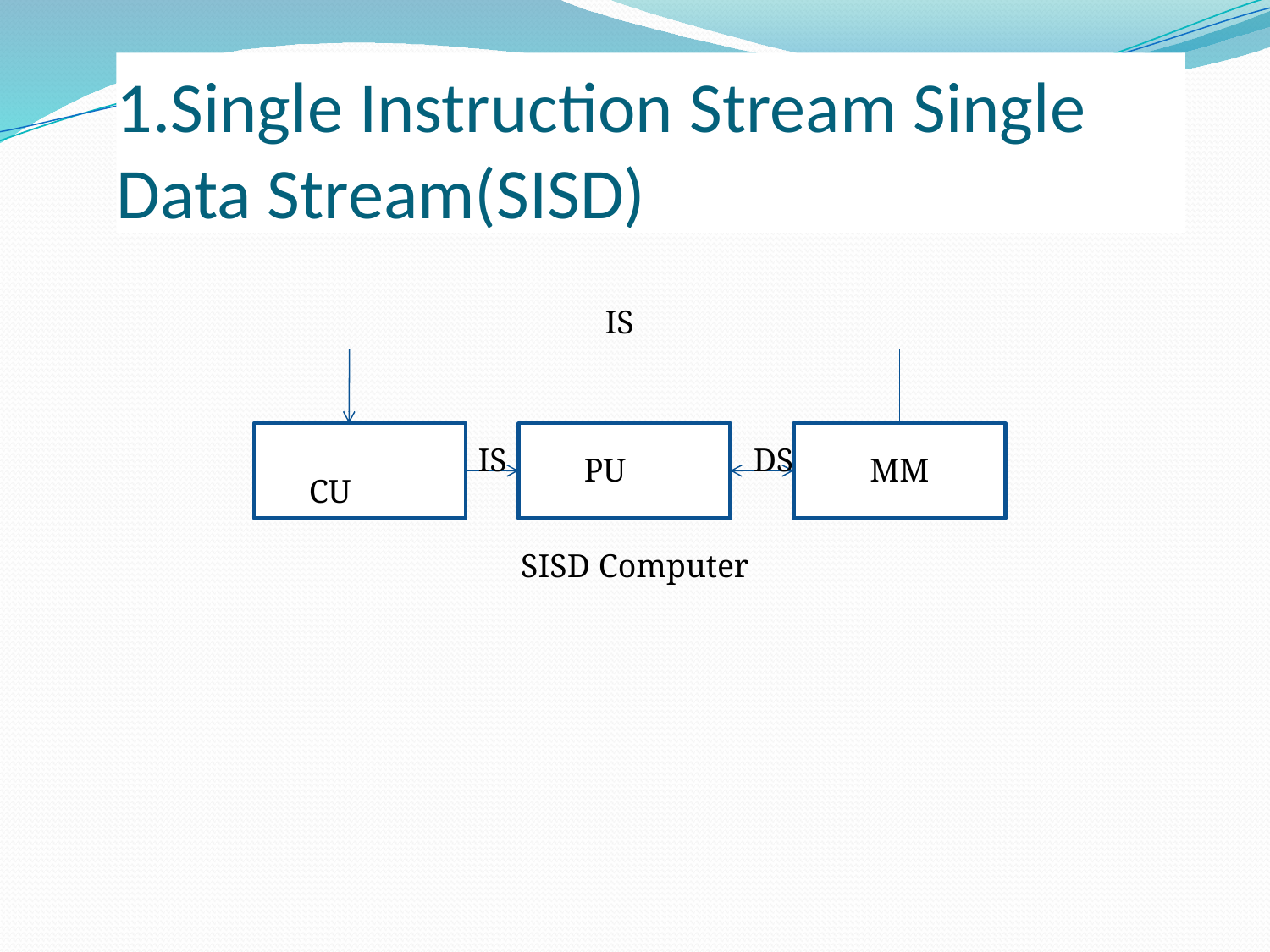

# 1.Single Instruction Stream Single Data Stream(SISD)

IS

IS
DS
PU
MM
CU
SISD Computer